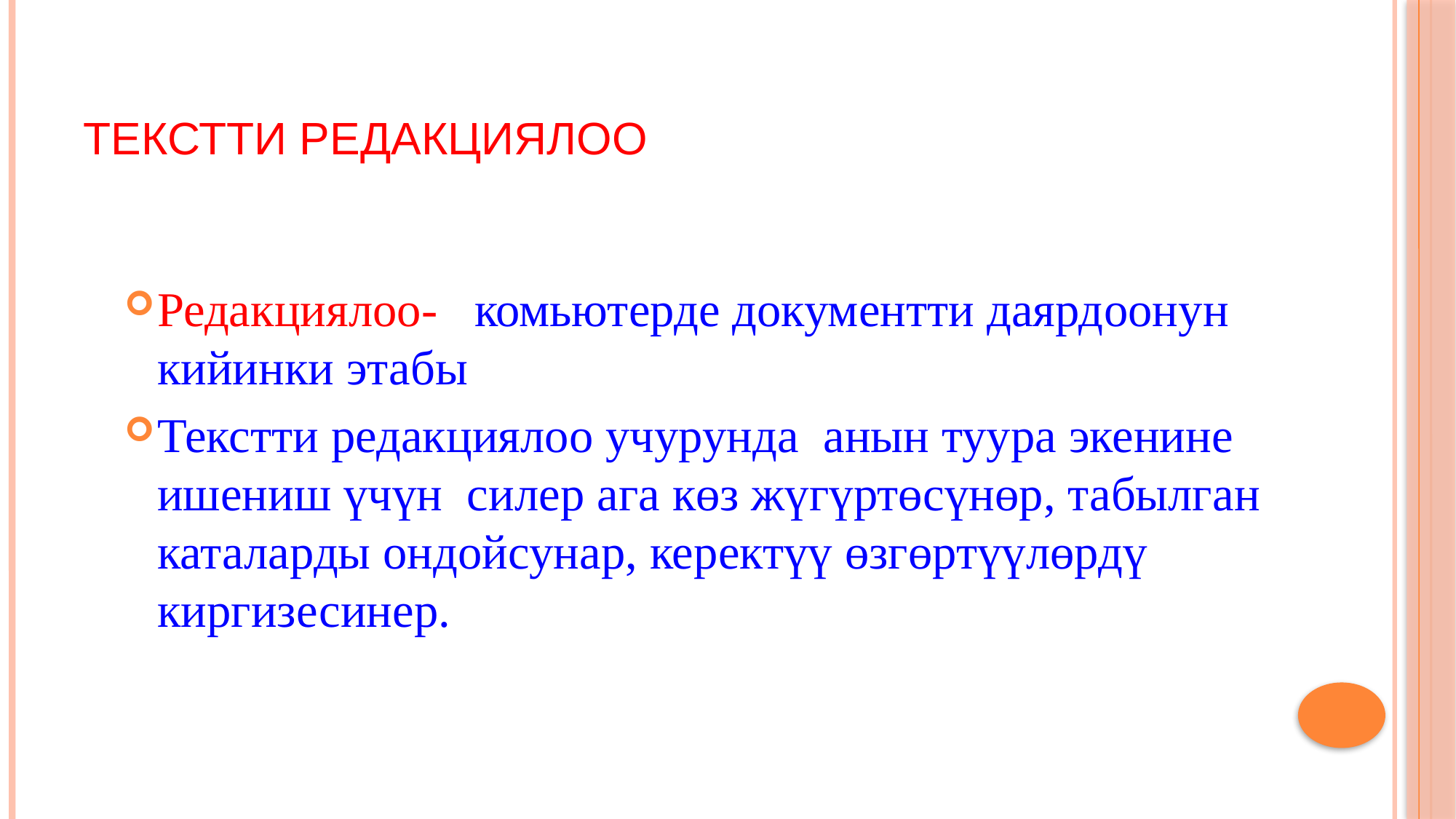

# Текстти редакциялоо
Редакциялоо-   комьютерде документти даярдоонун кийинки этабы
Текстти редакциялоо учурунда  анын туура экенине ишениш үчүн  силер ага көз жүгүртөсүнөр, табылган каталарды ондойсунар, керектүү өзгөртүүлөрдү киргизесинер.